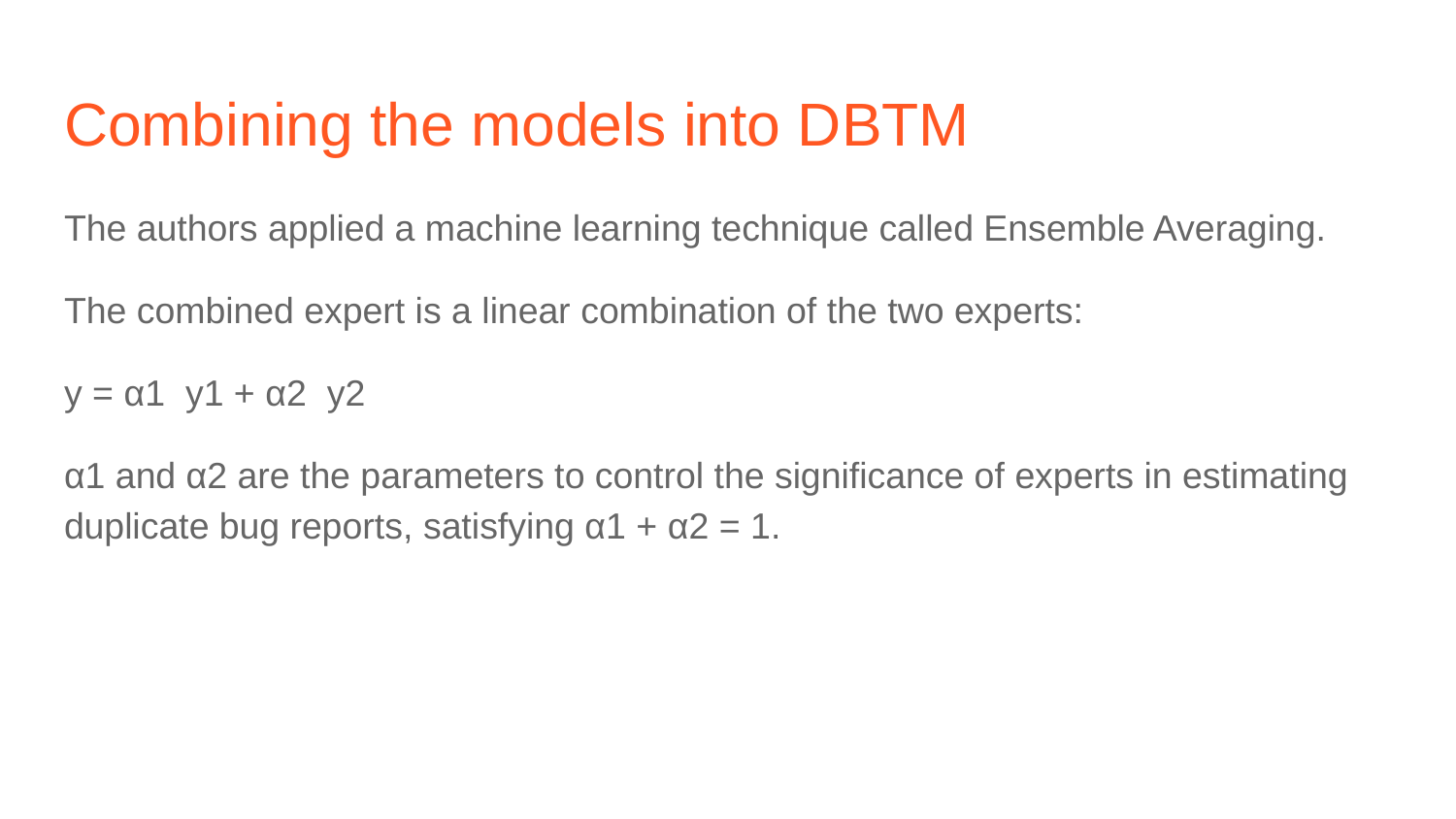

# Combining the models into DBTM

The authors applied a machine learning technique called Ensemble Averaging.
The combined expert is a linear combination of the two experts:
y = α1  y1 + α2  y2
α1 and α2 are the parameters to control the significance of experts in estimating duplicate bug reports, satisfying α1 + α2 = 1.